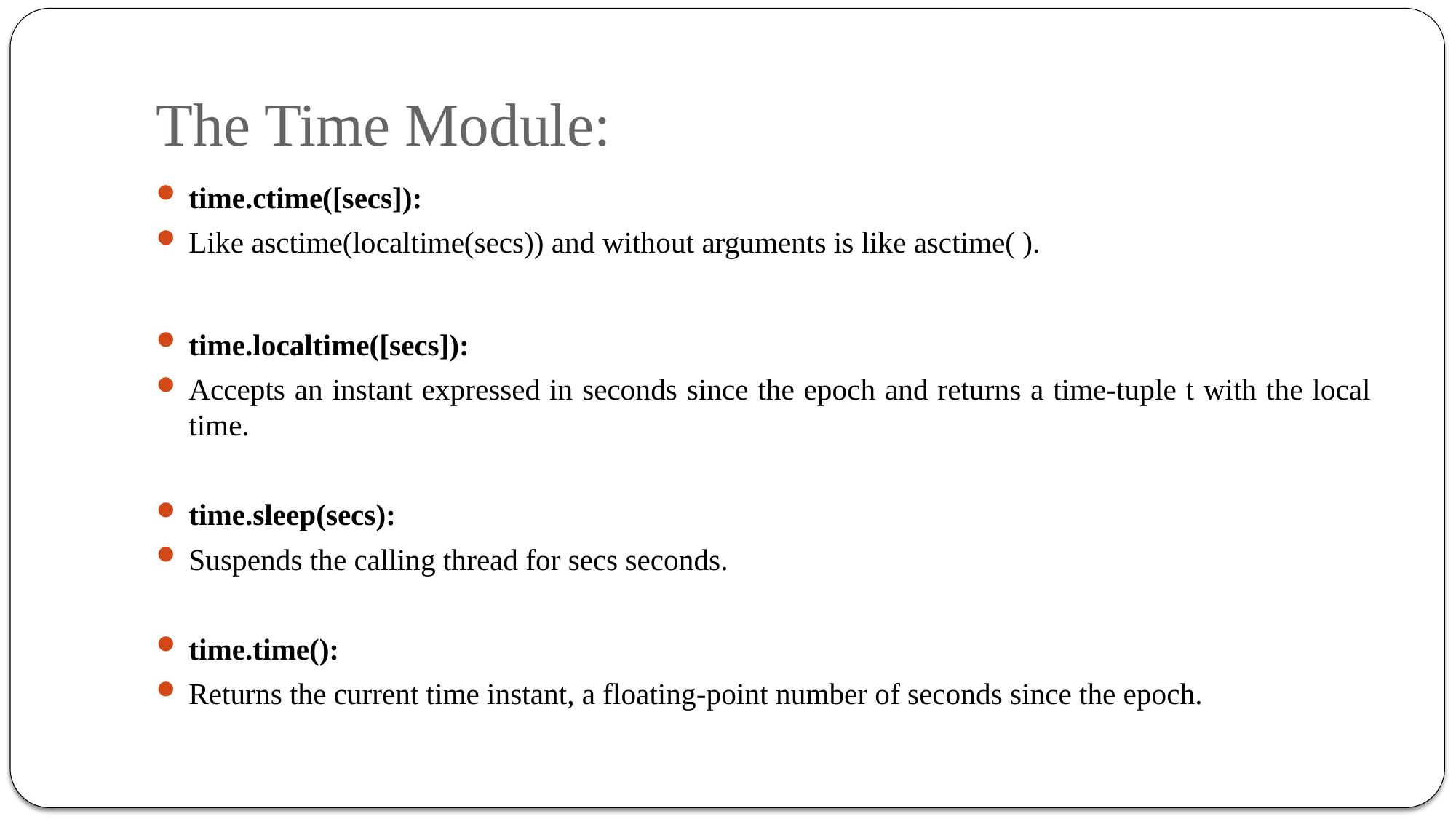

# The Time Module:
time.ctime([secs]):
Like asctime(localtime(secs)) and without arguments is like asctime( ).

time.localtime([secs]):
Accepts an instant expressed in seconds since the epoch and returns a time-tuple t with the local time.

time.sleep(secs):
Suspends the calling thread for secs seconds.

time.time():
Returns the current time instant, a floating-point number of seconds since the epoch.